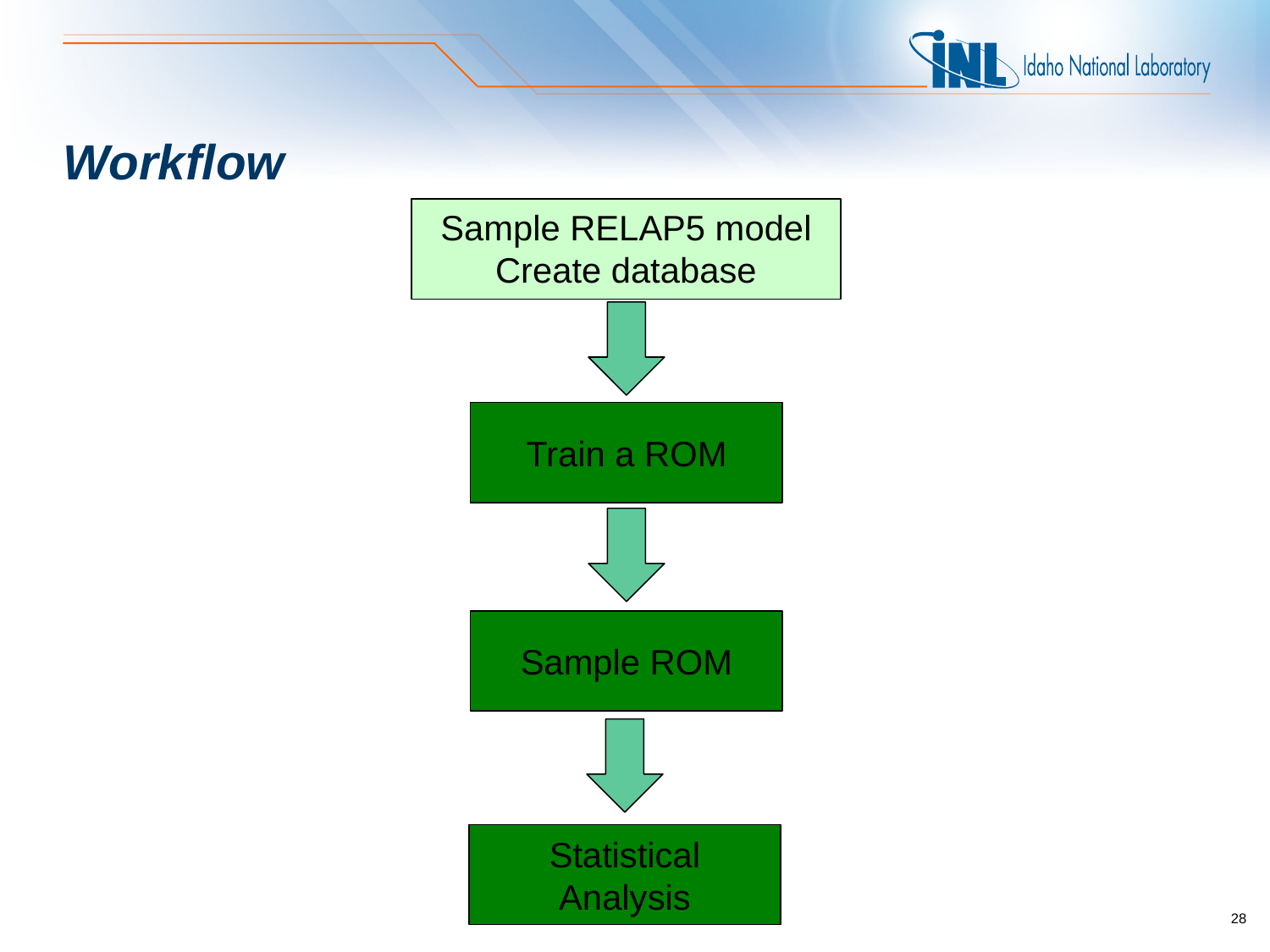

# Workflow
Sample RELAP5 model Create database

Train a ROM

Sample ROM

Statistical Analysis
28